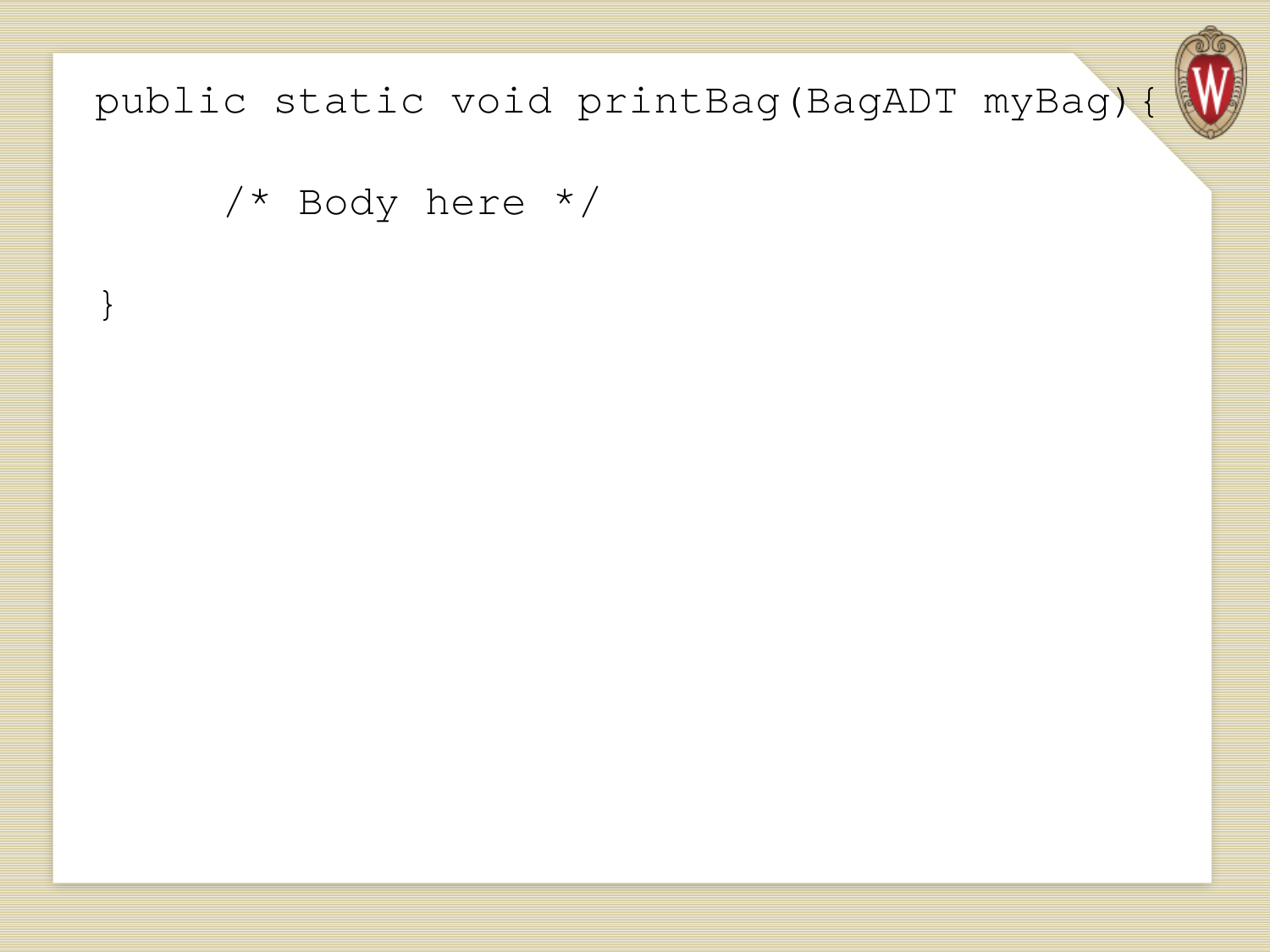

# public static void printBag(BagADT myBag){ /* Body here */ }